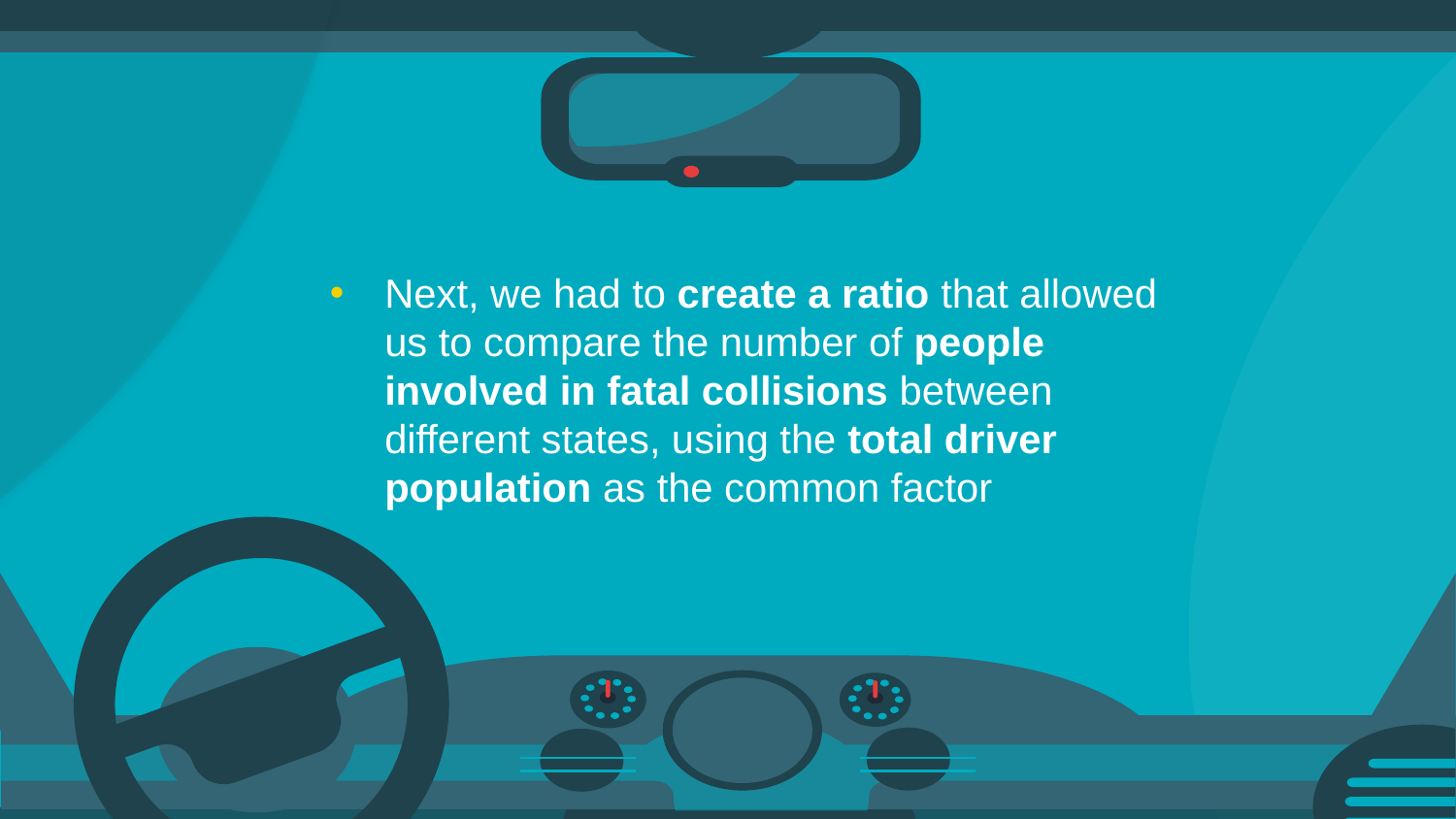

Next, we had to create a ratio that allowed us to compare the number of people involved in fatal collisions between different states, using the total driver population as the common factor